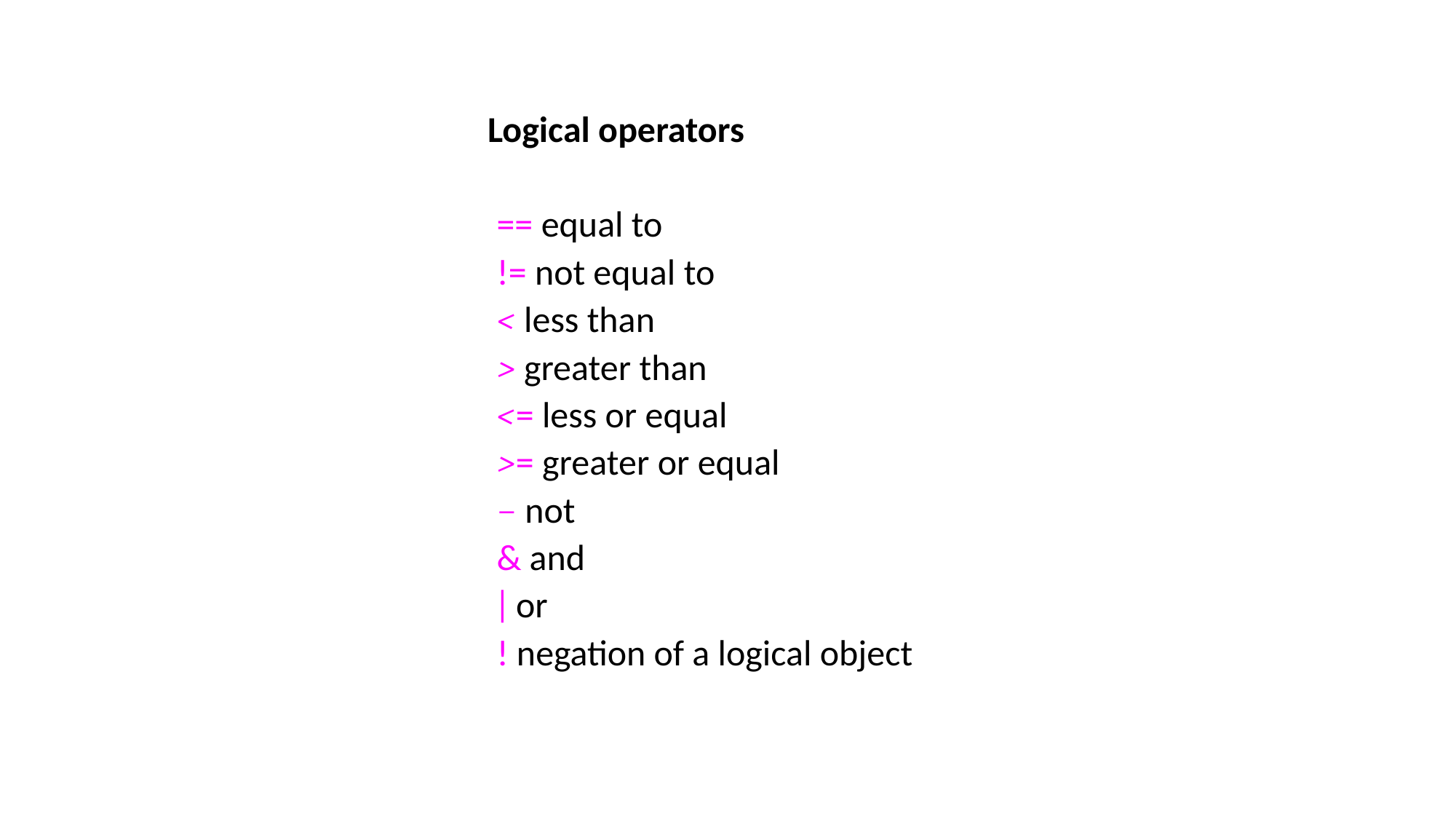

Logical operators
 == equal to
 != not equal to
 < less than
 > greater than
 <= less or equal
 >= greater or equal
 − not
 & and
 | or
 ! negation of a logical object